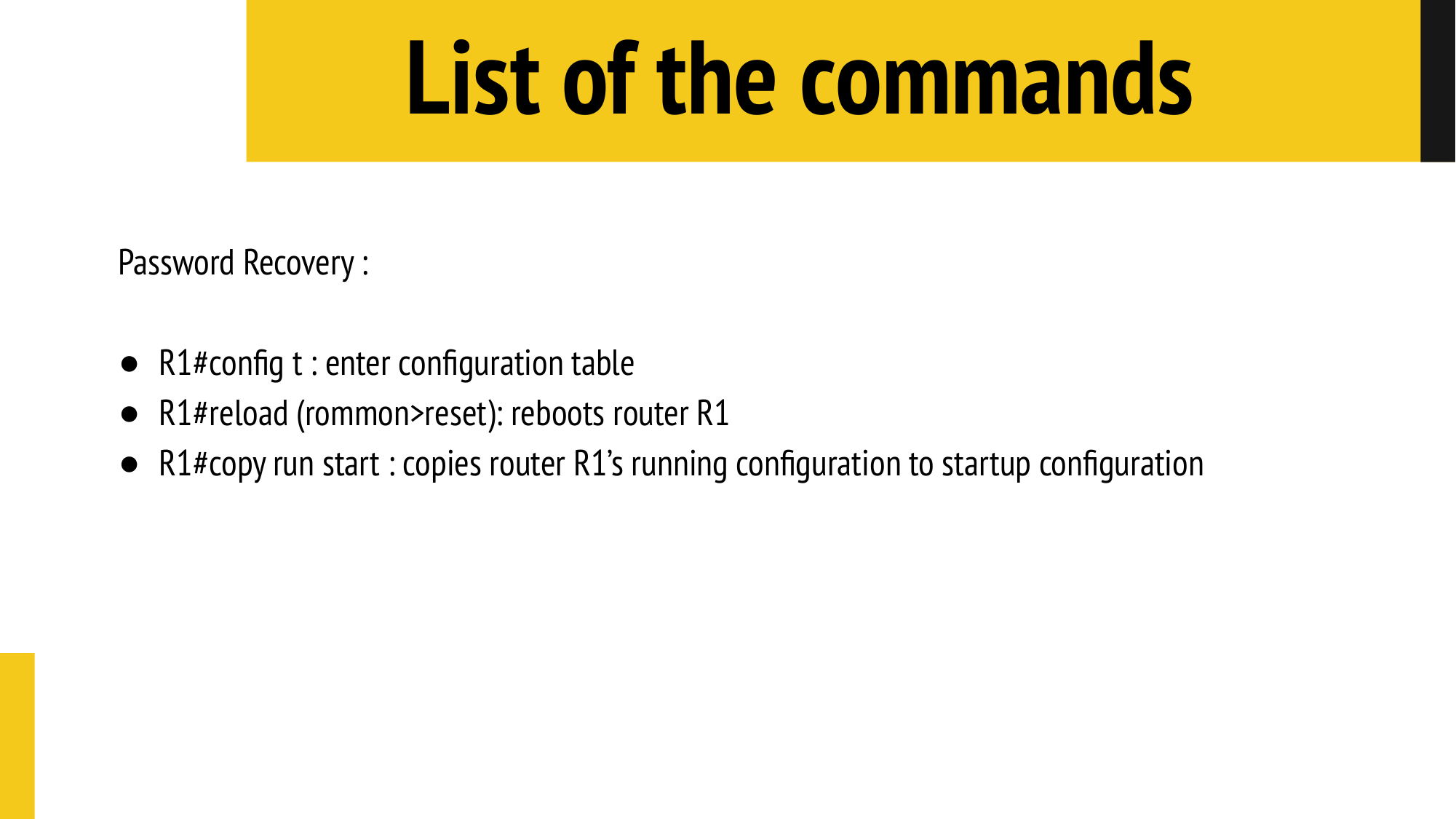

# List of the commands
Password Recovery :

R1#config t : enter configuration table
R1#reload (rommon>reset): reboots router R1
R1#copy run start : copies router R1’s running configuration to startup configuration